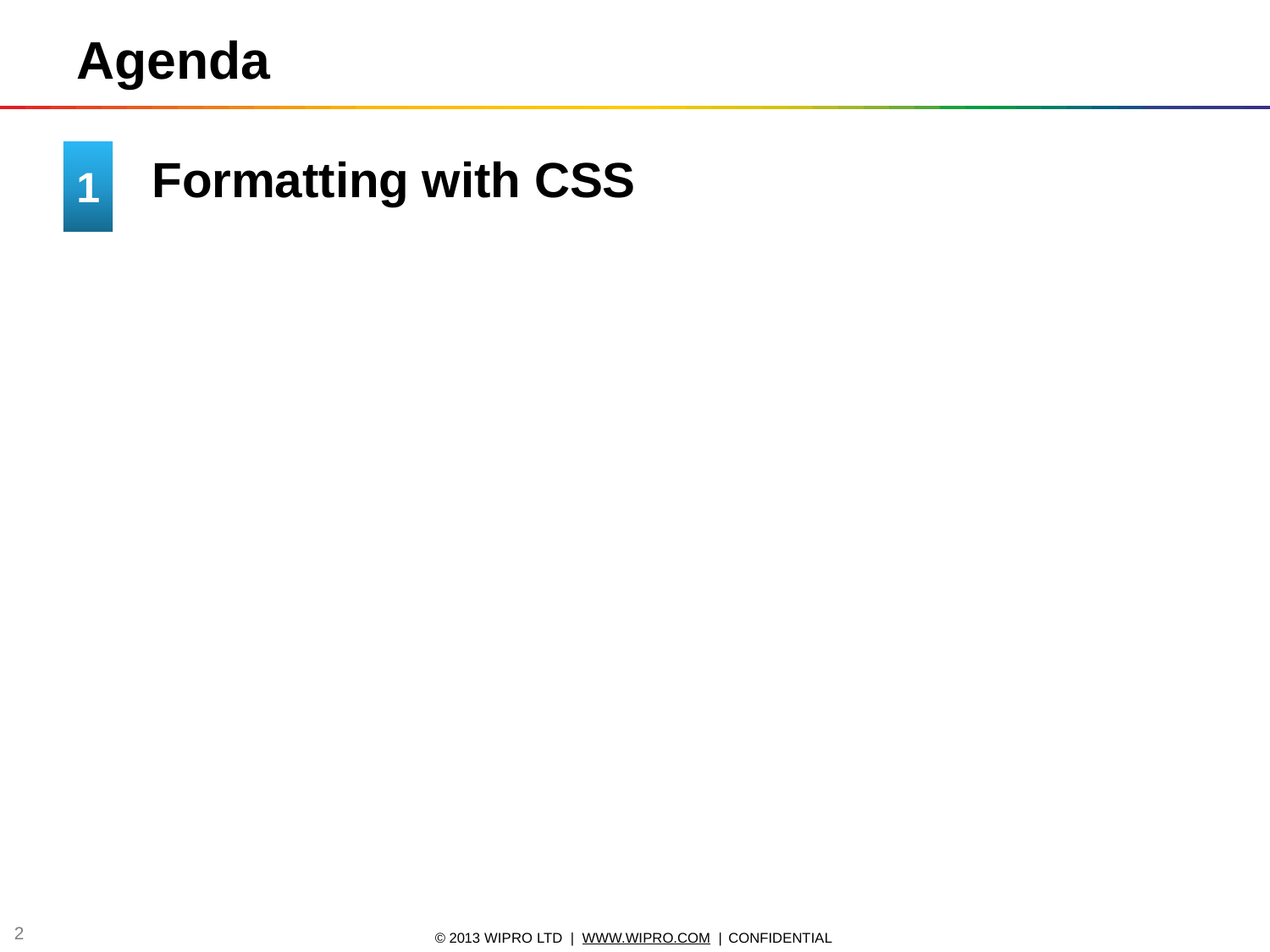

# Agеnda

Formatting with CSS
1
2
© 2013 WIPRO LTD  |  WWW.WIPRO.COM  | CONFIDENTIAL